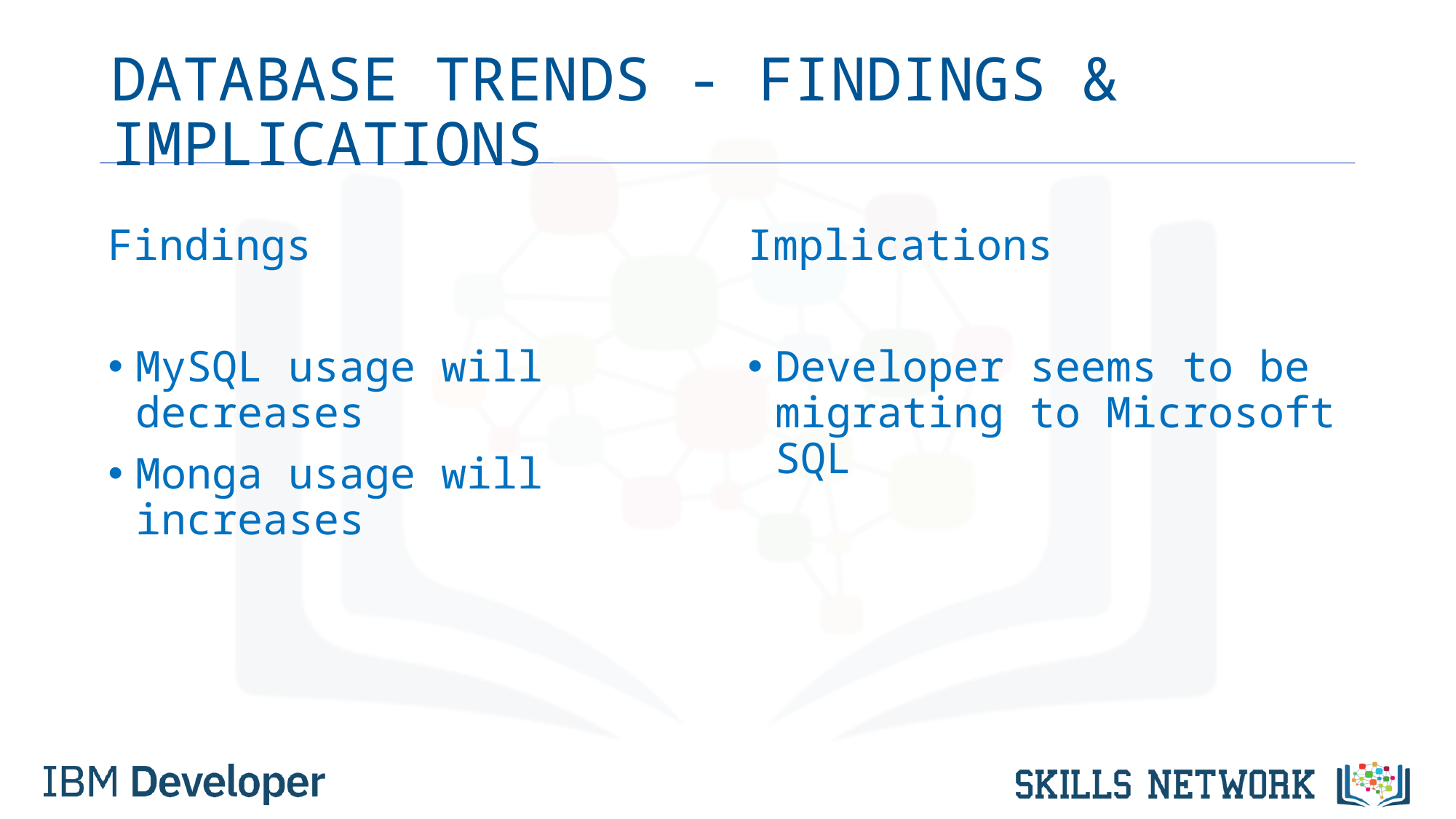

# DATABASE TRENDS - FINDINGS & IMPLICATIONS
Findings

MySQL usage will decreases
Monga usage will increases

Implications

Developer seems to be migrating to Microsoft SQL